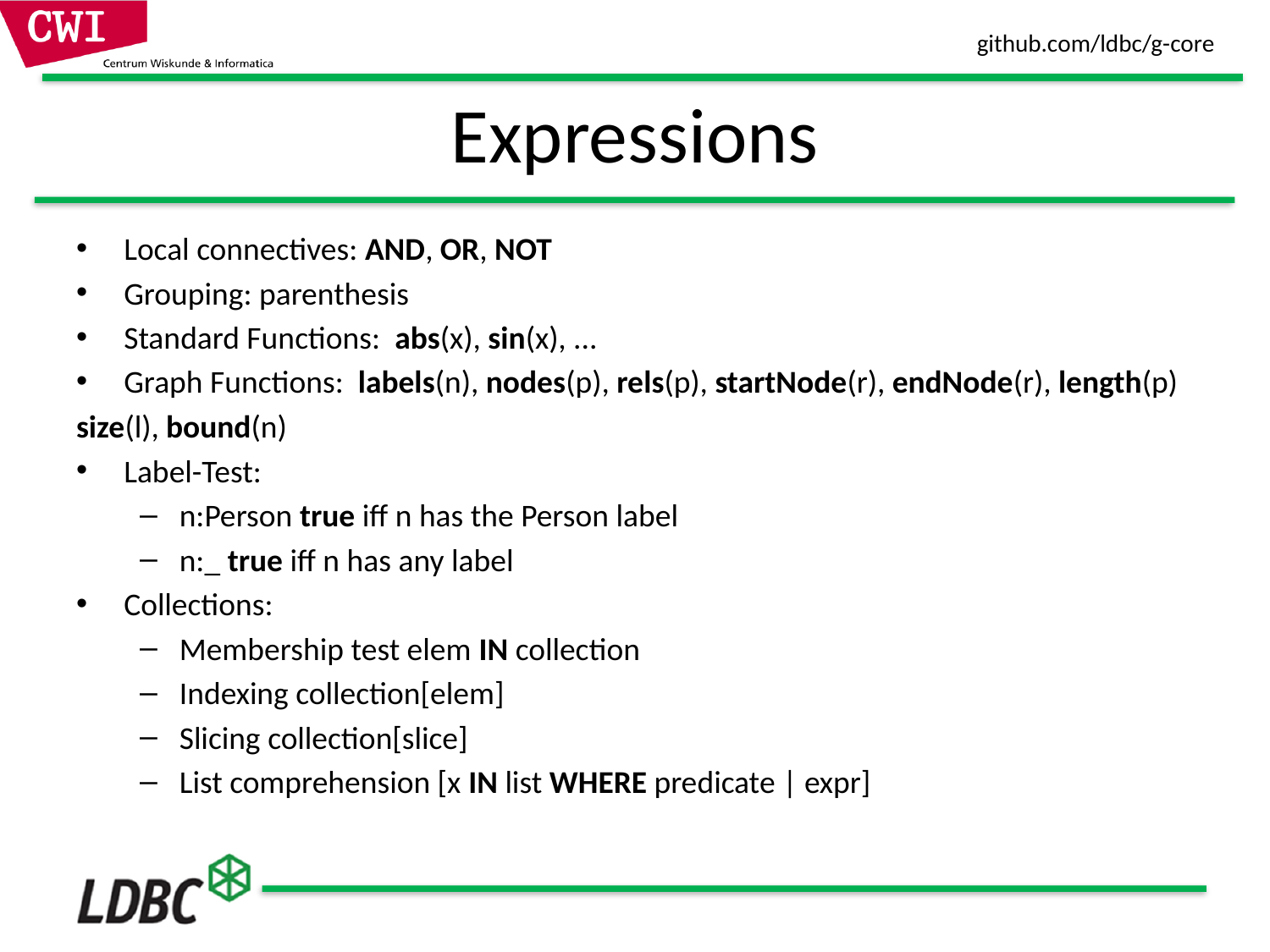

# Expressions
Local connectives: AND, OR, NOT
Grouping: parenthesis
Standard Functions:  abs(x), sin(x), ...
Graph Functions:  labels(n), nodes(p), rels(p), startNode(r), endNode(r), length(p)
size(l), bound(n)
Label-Test:
n:Person true iff n has the Person label
n:_ true iff n has any label
Collections:
Membership test elem IN collection
Indexing collection[elem]
Slicing collection[slice]
List comprehension [x IN list WHERE predicate | expr]